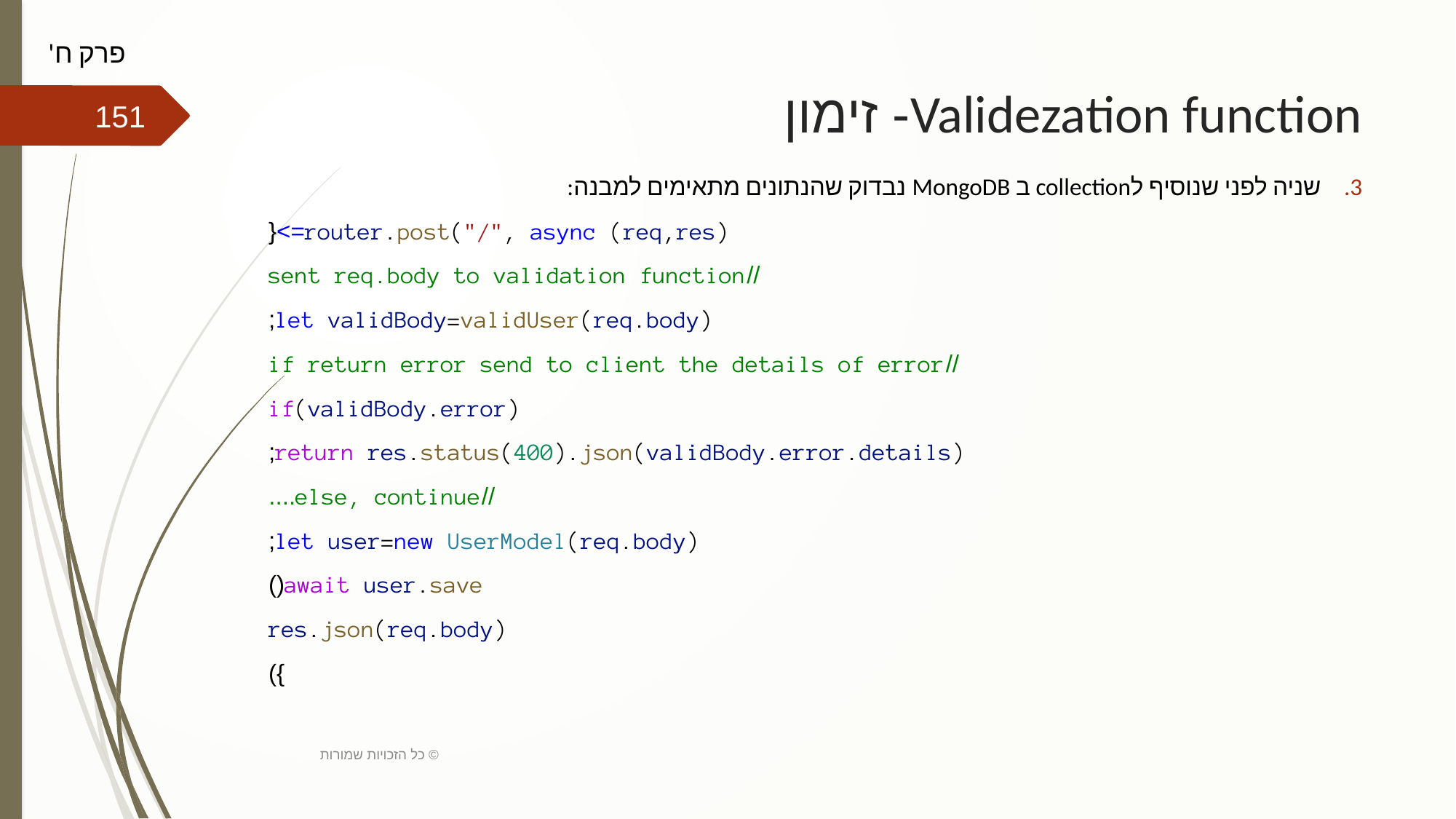

פרק ח'
# Validezation function- זימון
151
שניה לפני שנוסיף לcollection ב MongoDB נבדוק שהנתונים מתאימים למבנה:
router.post("/", async (req,res)=>{
    //sent req.body to validation function
    let validBody=validUser(req.body);
    //if return error send to client the details of error
    if(validBody.error)
       return res.status(400).json(validBody.error.details);
    //else, continue....
    let user=new UserModel(req.body);
    await user.save()
    res.json(req.body)
})

כל הזכויות שמורות ©